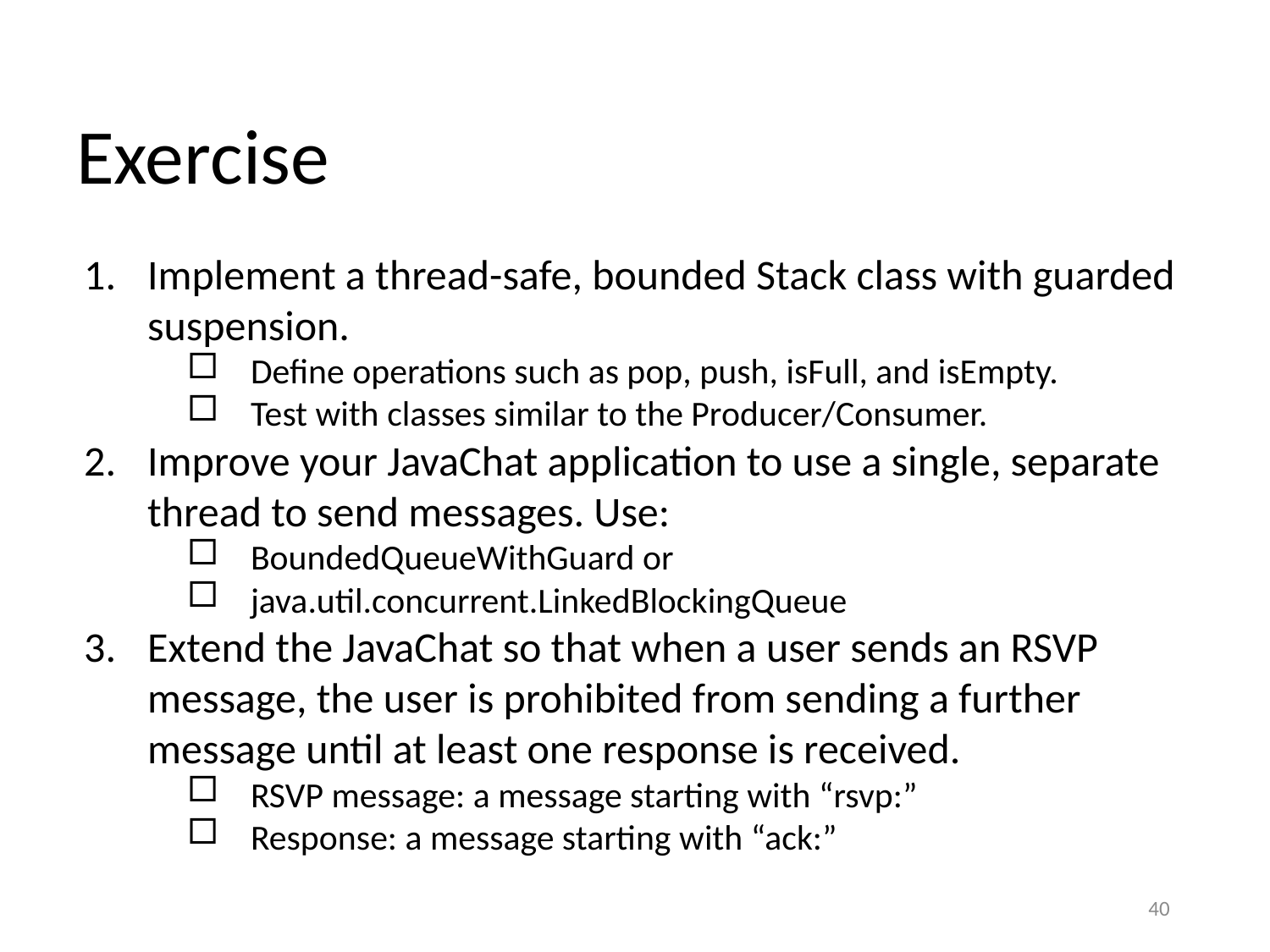

# Exercise
Implement a thread-safe, bounded Stack class with guarded suspension.
Define operations such as pop, push, isFull, and isEmpty.
Test with classes similar to the Producer/Consumer.
Improve your JavaChat application to use a single, separate thread to send messages. Use:
BoundedQueueWithGuard or
java.util.concurrent.LinkedBlockingQueue
Extend the JavaChat so that when a user sends an RSVP message, the user is prohibited from sending a further message until at least one response is received.
RSVP message: a message starting with “rsvp:”
Response: a message starting with “ack:”
40